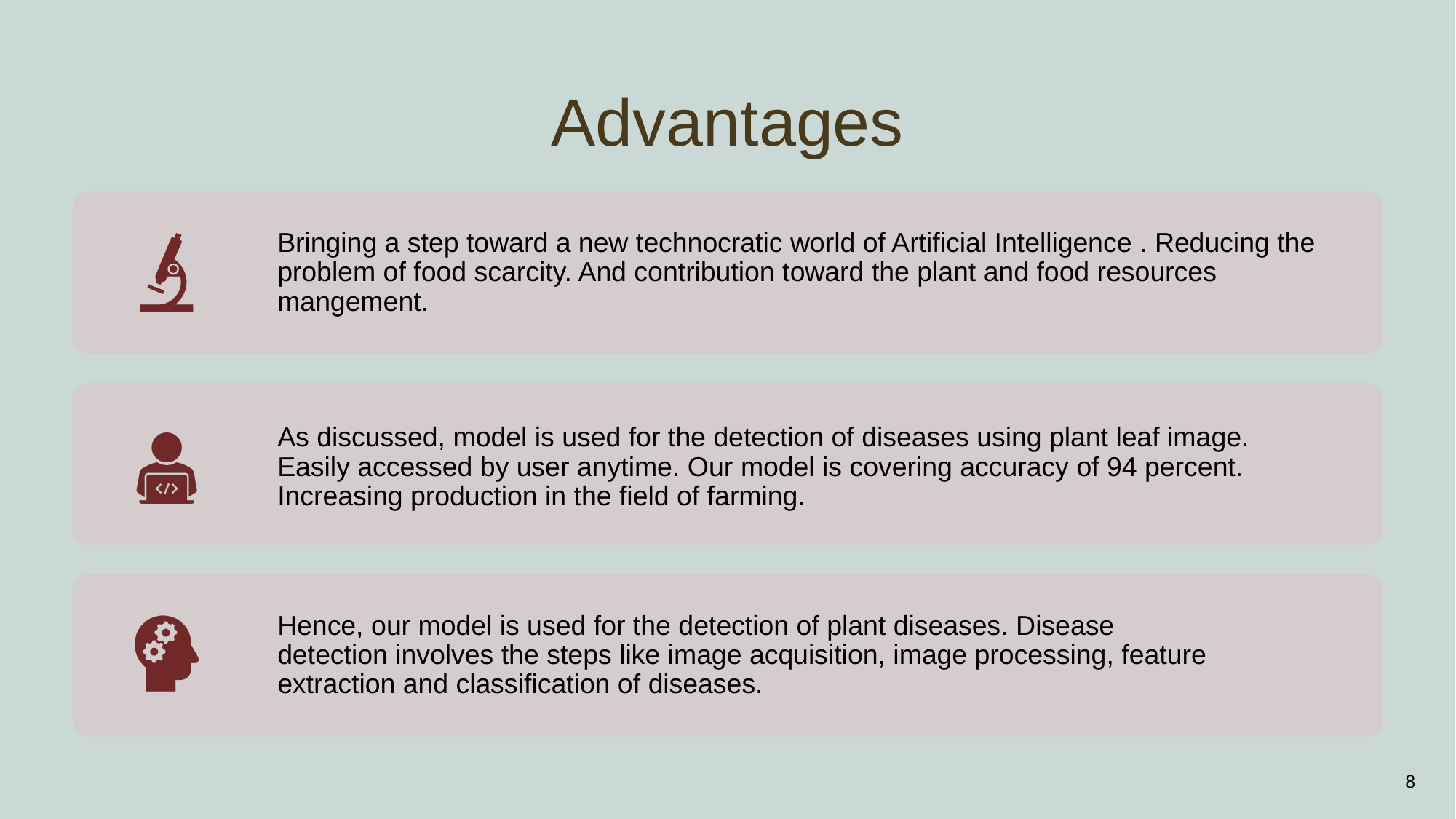

# Advantages
Bringing a step toward a new technocratic world of Artificial Intelligence . Reducing the problem of food scarcity. And contribution toward the plant and food resources mangement.

As discussed, model is used for the detection of diseases using plant leaf image. Easily accessed by user anytime. Our model is covering accuracy of 94 percent.  Increasing production in the field of farming.

Hence, our model is used for the detection of plant diseases. Disease detection involves the steps like image acquisition, image processing, feature extraction and classification of diseases.
8